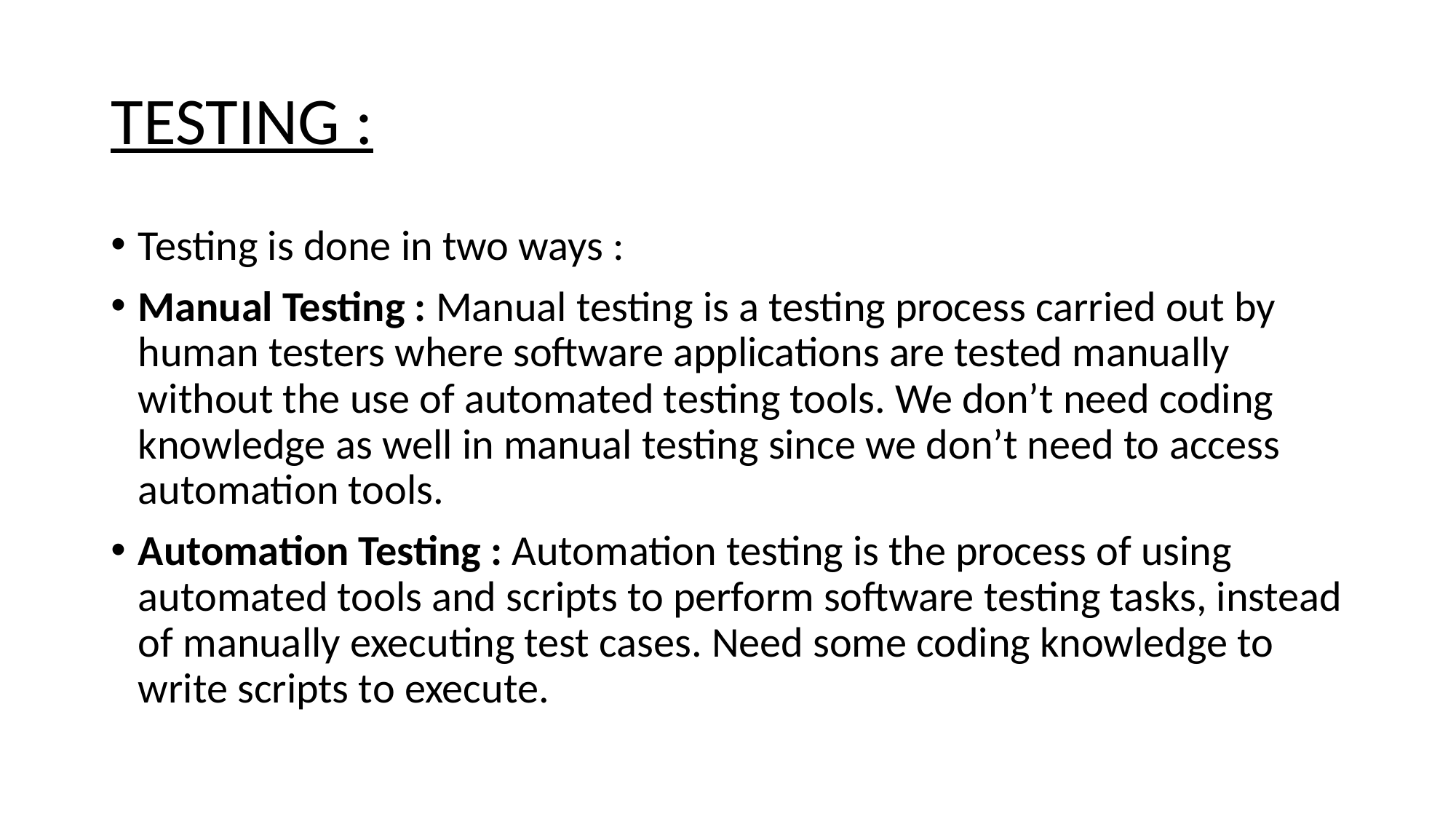

# TESTING :
Testing is done in two ways :
Manual Testing : Manual testing is a testing process carried out by human testers where software applications are tested manually without the use of automated testing tools. We don’t need coding knowledge as well in manual testing since we don’t need to access automation tools.
Automation Testing : Automation testing is the process of using automated tools and scripts to perform software testing tasks, instead of manually executing test cases. Need some coding knowledge to write scripts to execute.